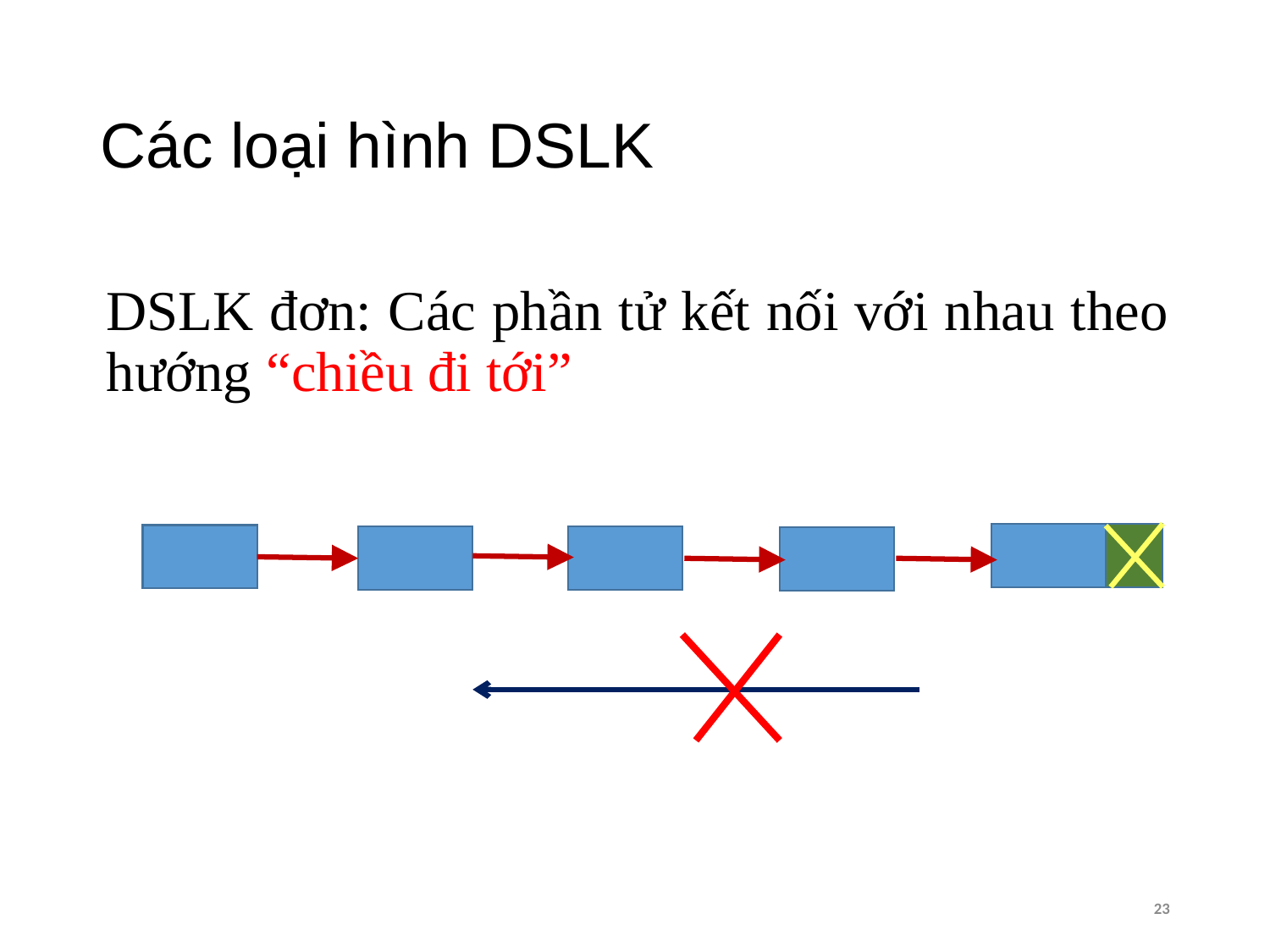

# Các loại hình DSLK
DSLK đơn: Các phần tử kết nối với nhau theo hướng “chiều đi tới”

23